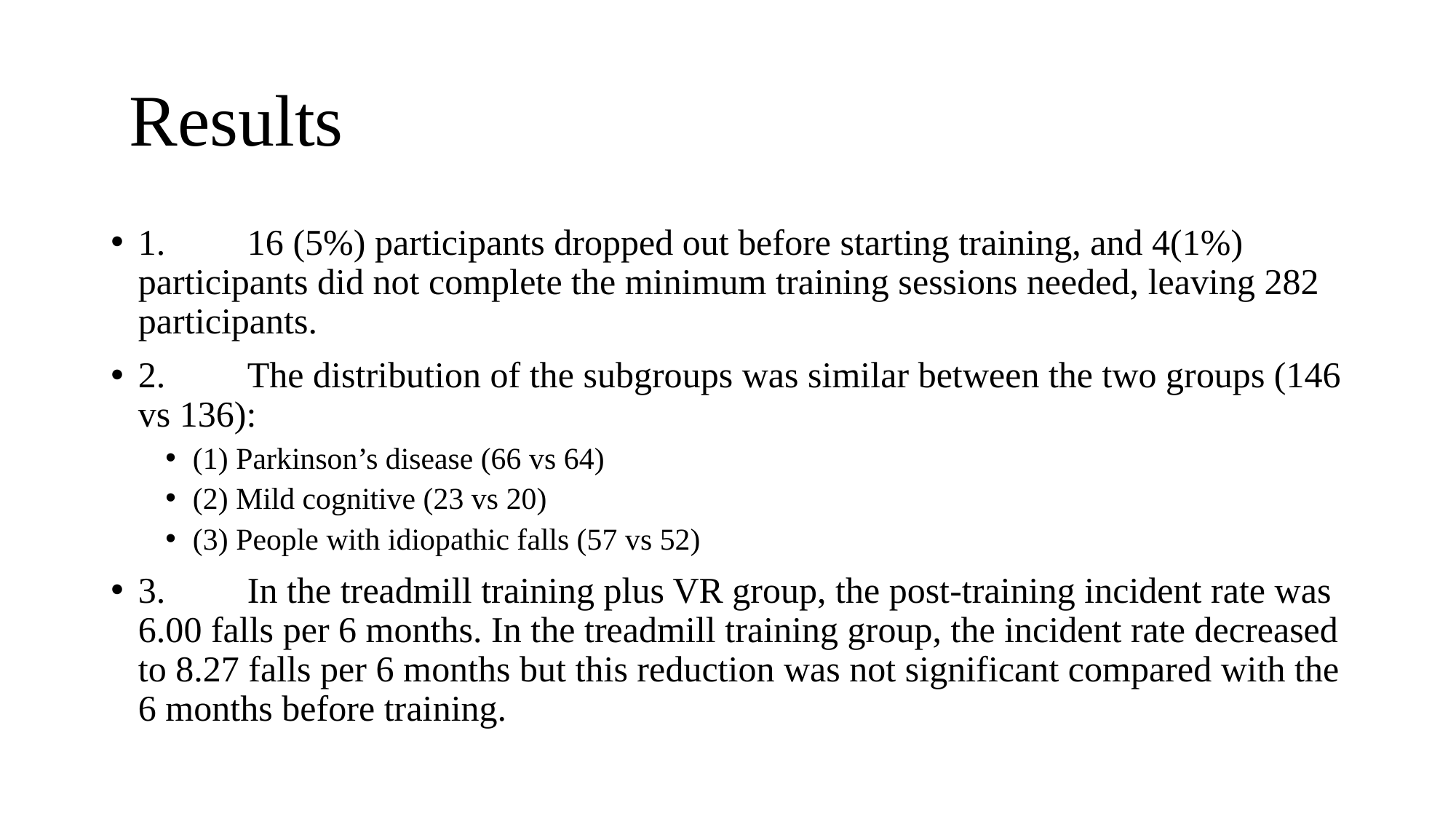

# Results
1.	16 (5%) participants dropped out before starting training, and 4(1%) participants did not complete the minimum training sessions needed, leaving 282 participants.
2.	The distribution of the subgroups was similar between the two groups (146 vs 136):
(1) Parkinson’s disease (66 vs 64)
(2) Mild cognitive (23 vs 20)
(3) People with idiopathic falls (57 vs 52)
3.	In the treadmill training plus VR group, the post-training incident rate was 6.00 falls per 6 months. In the treadmill training group, the incident rate decreased to 8.27 falls per 6 months but this reduction was not significant compared with the 6 months before training.